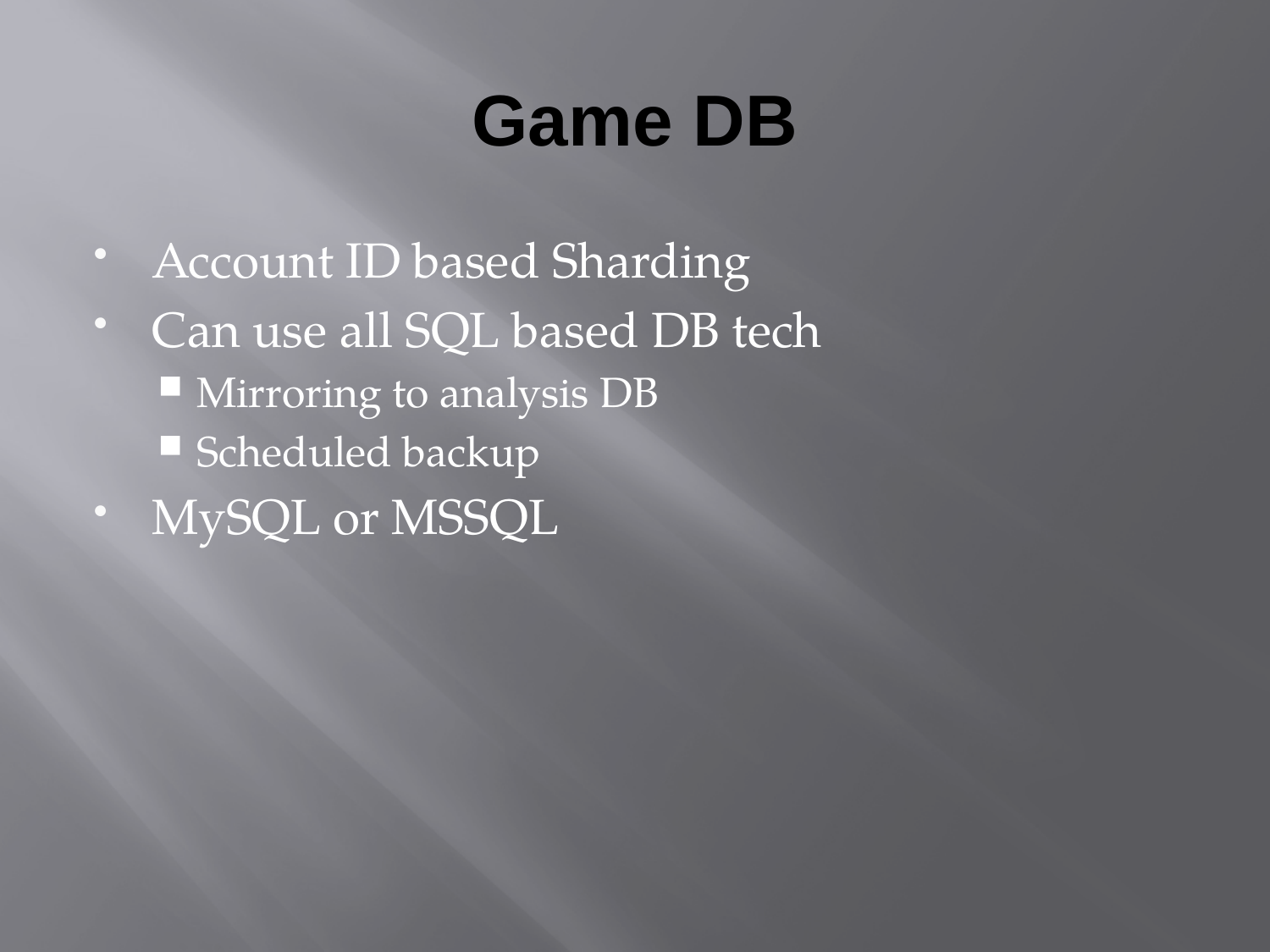

# Game DB
Account ID based Sharding
Can use all SQL based DB tech
Mirroring to analysis DB
Scheduled backup
MySQL or MSSQL